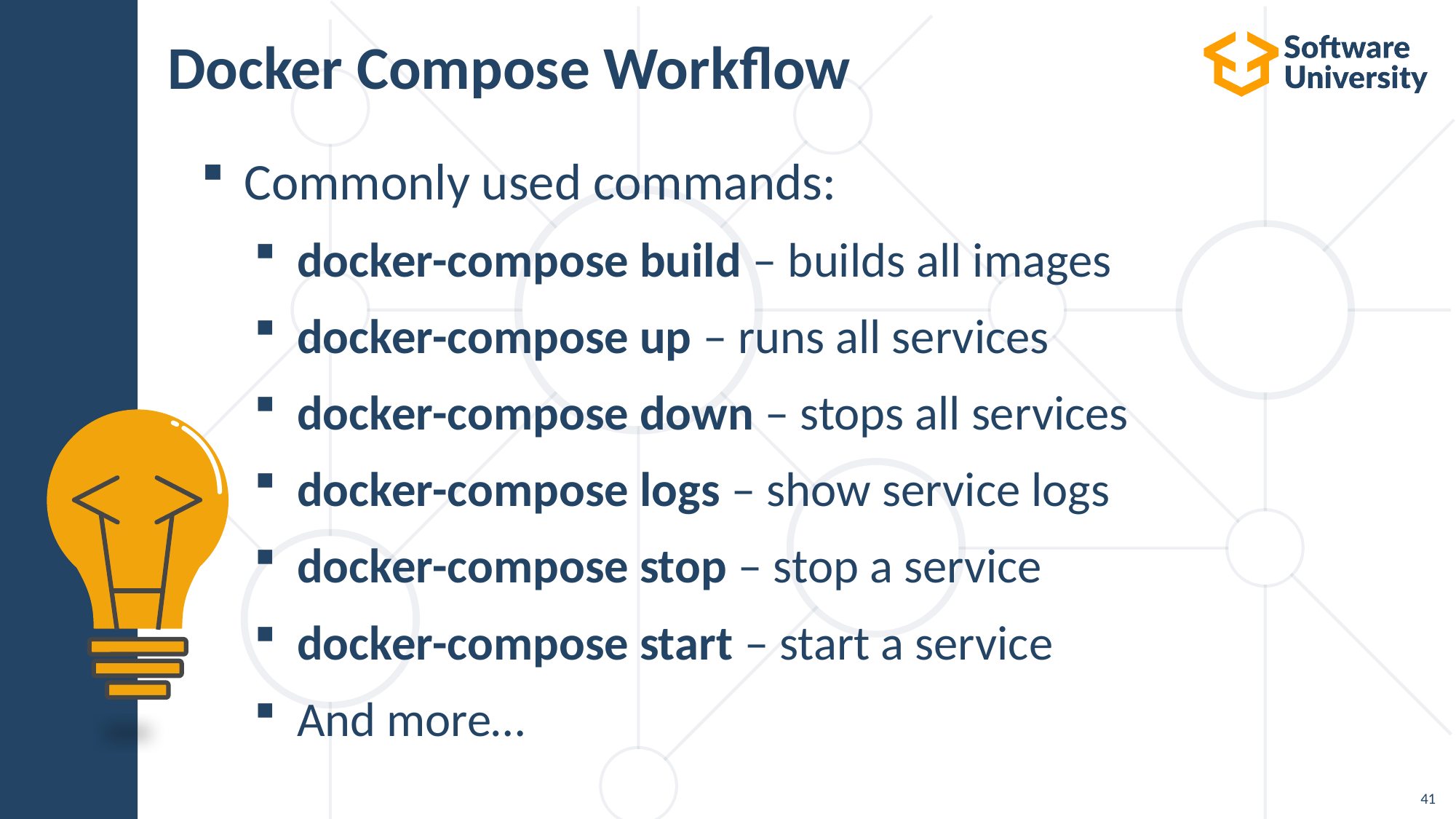

# Docker Compose Workflow
Commonly used commands:
docker-compose build – builds all images
docker-compose up – runs all services
docker-compose down – stops all services
docker-compose logs – show service logs
docker-compose stop – stop a service
docker-compose start – start a service
And more…
41